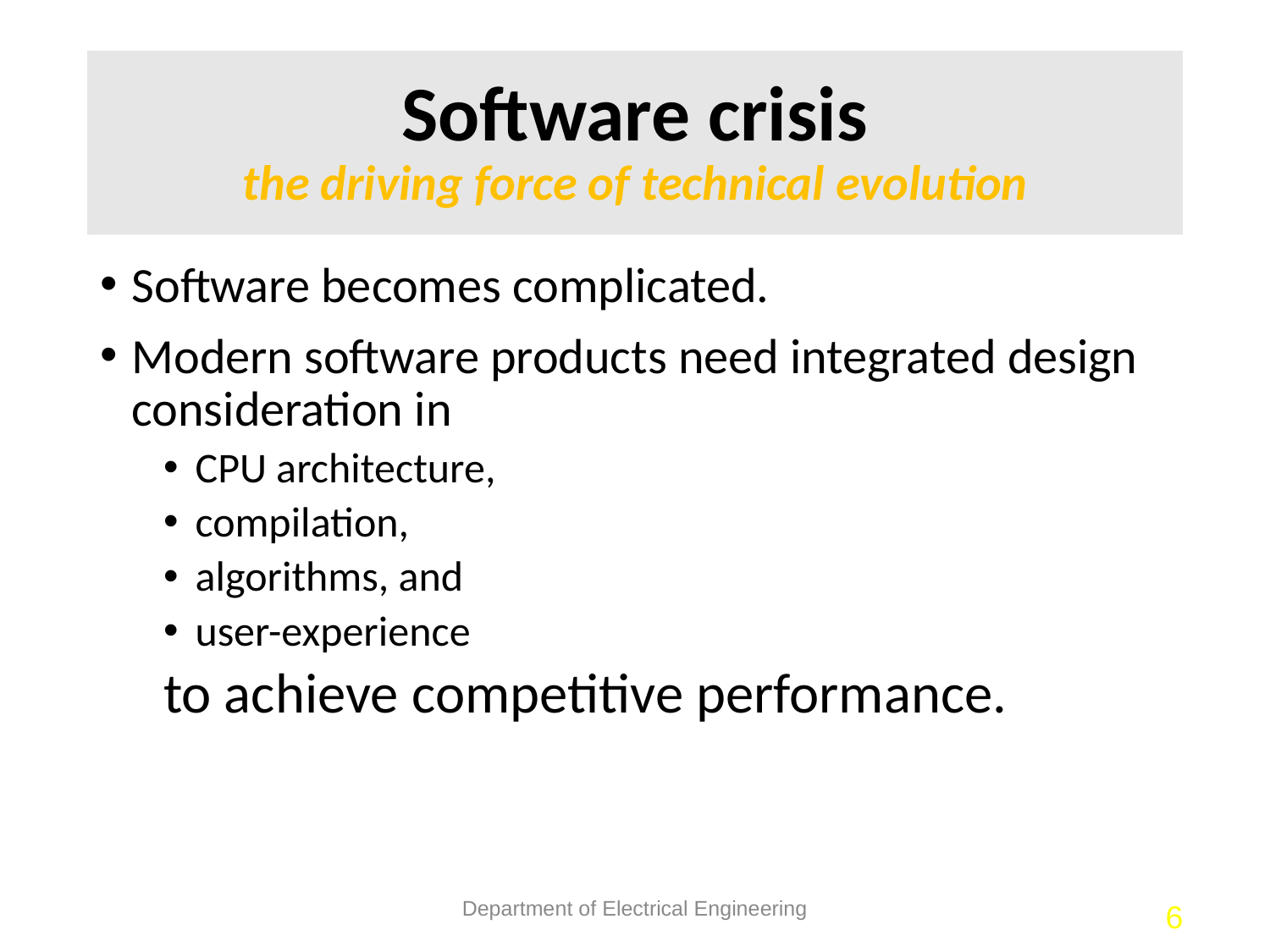

# Software crisis the driving force of technical evolution
Software becomes complicated.
Modern software products need integrated design consideration in
CPU architecture,
compilation,
algorithms, and
user-experience
to achieve competitive performance.
Department of Electrical Engineering
6